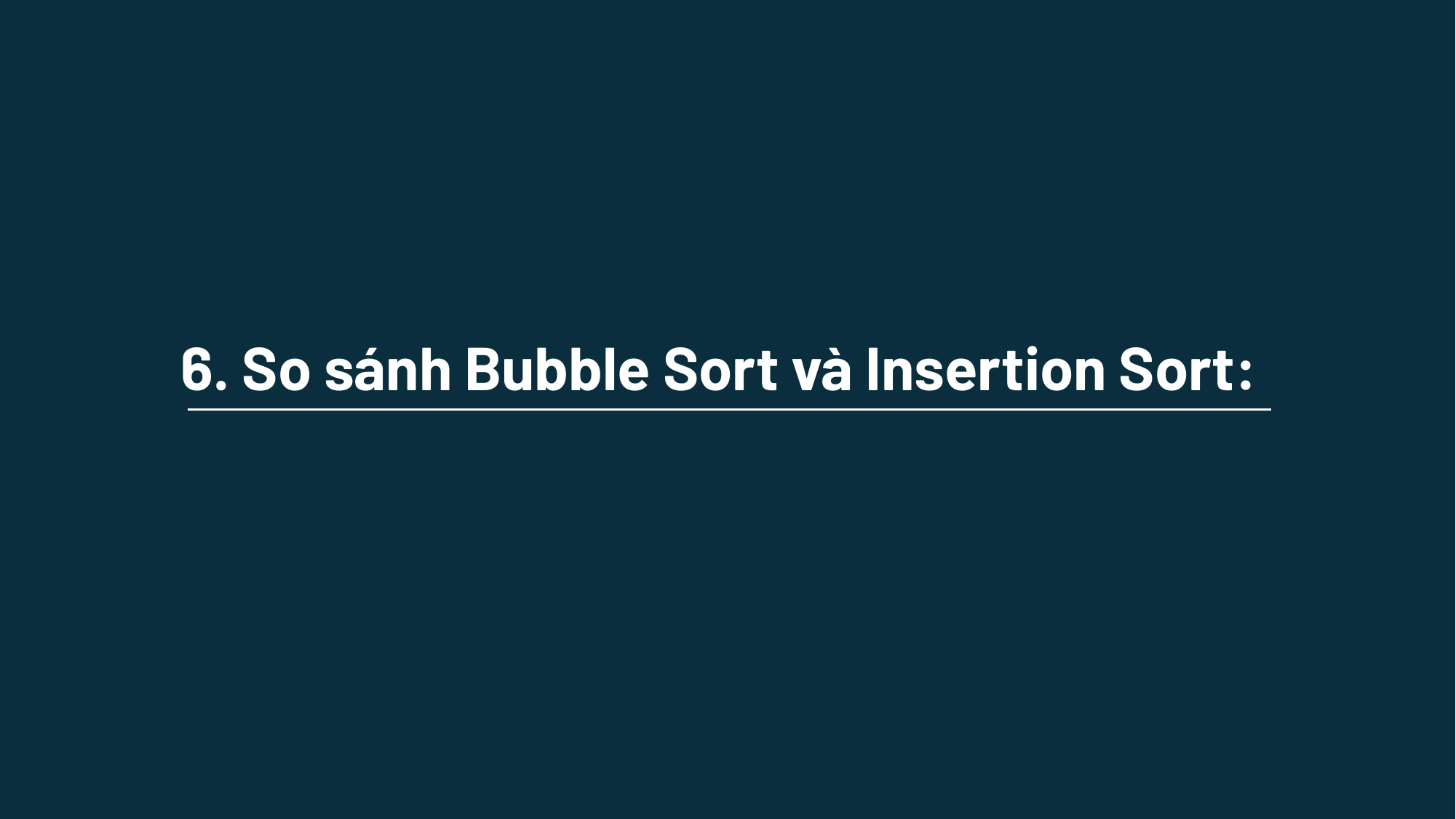

6. So sánh Bubble Sort và Insertion Sort: